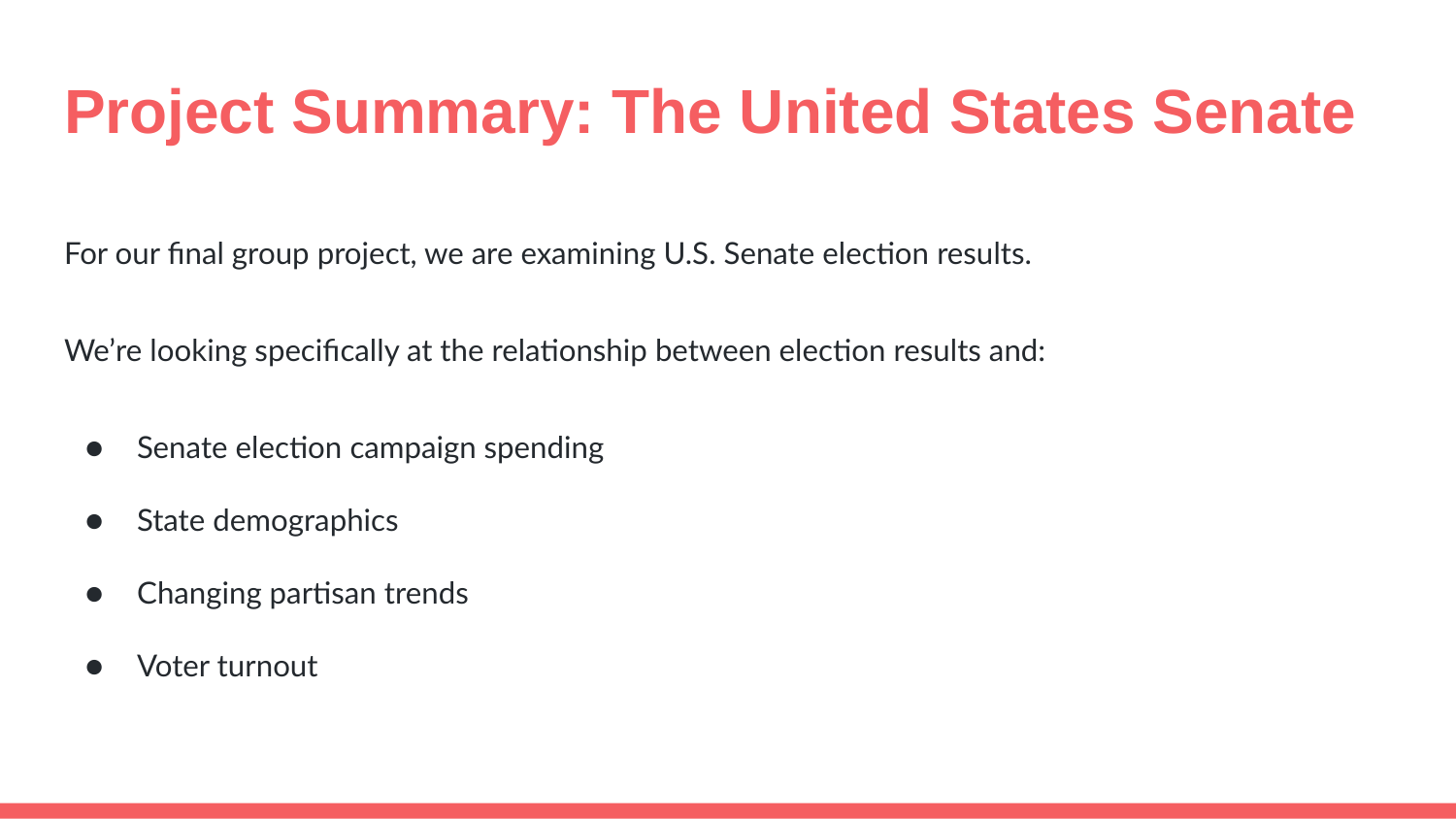

# Project Summary: The United States Senate
For our final group project, we are examining U.S. Senate election results.
We’re looking specifically at the relationship between election results and:
Senate election campaign spending
State demographics
Changing partisan trends
Voter turnout